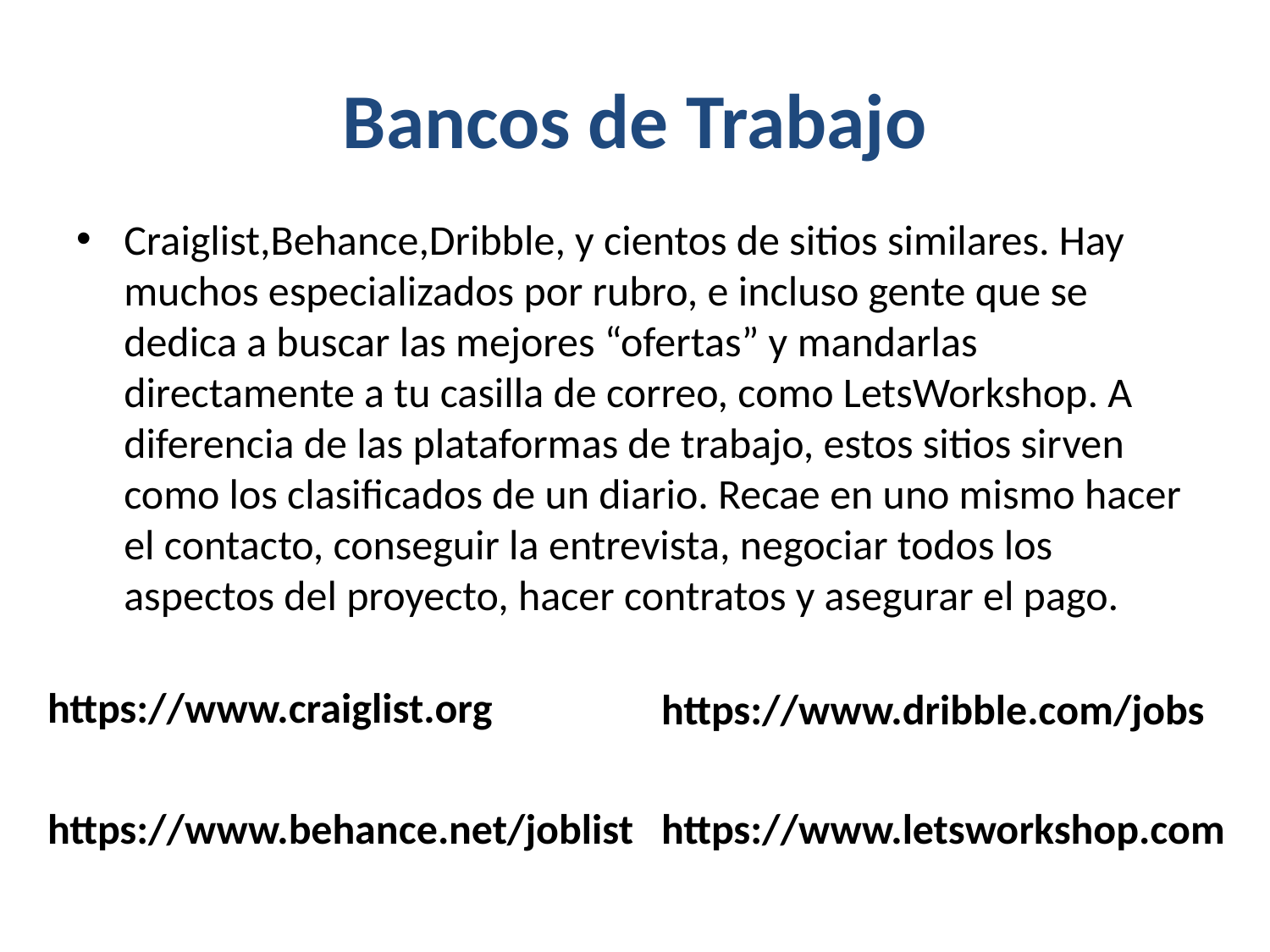

# Bancos de Trabajo
Craiglist,Behance,Dribble, y cientos de sitios similares. Hay muchos especializados por rubro, e incluso gente que se dedica a buscar las mejores “ofertas” y mandarlas directamente a tu casilla de correo, como LetsWorkshop. A diferencia de las plataformas de trabajo, estos sitios sirven como los clasificados de un diario. Recae en uno mismo hacer el contacto, conseguir la entrevista, negociar todos los aspectos del proyecto, hacer contratos y asegurar el pago.
https://www.craiglist.org
https://www.dribble.com/jobs
https://www.letsworkshop.com
https://www.behance.net/joblist